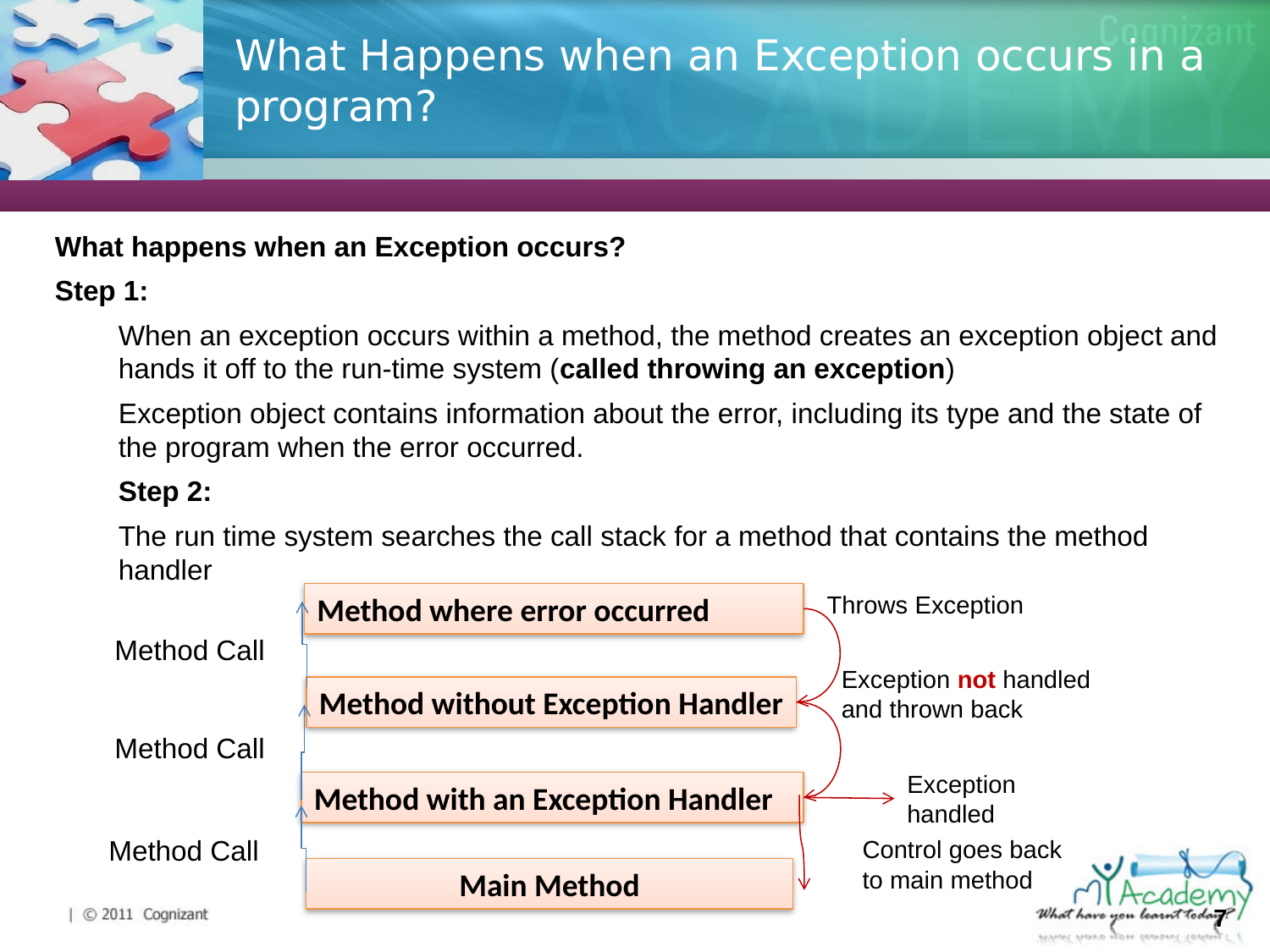

# What Happens when an Exception occurs in a program?
What happens when an Exception occurs?
Step 1:
When an exception occurs within a method, the method creates an exception object and hands it off to the run-time system (called throwing an exception)
Exception object contains information about the error, including its type and the state of the program when the error occurred.
Step 2:
The run time system searches the call stack for a method that contains the method handler

Method where error occurred
Throws Exception
Method Call
Exception not handled
and thrown back
Method without Exception Handler
Method Call
Exception handled
Method with an Exception Handler
Method Call
Control goes back
to main method
Main Method
7